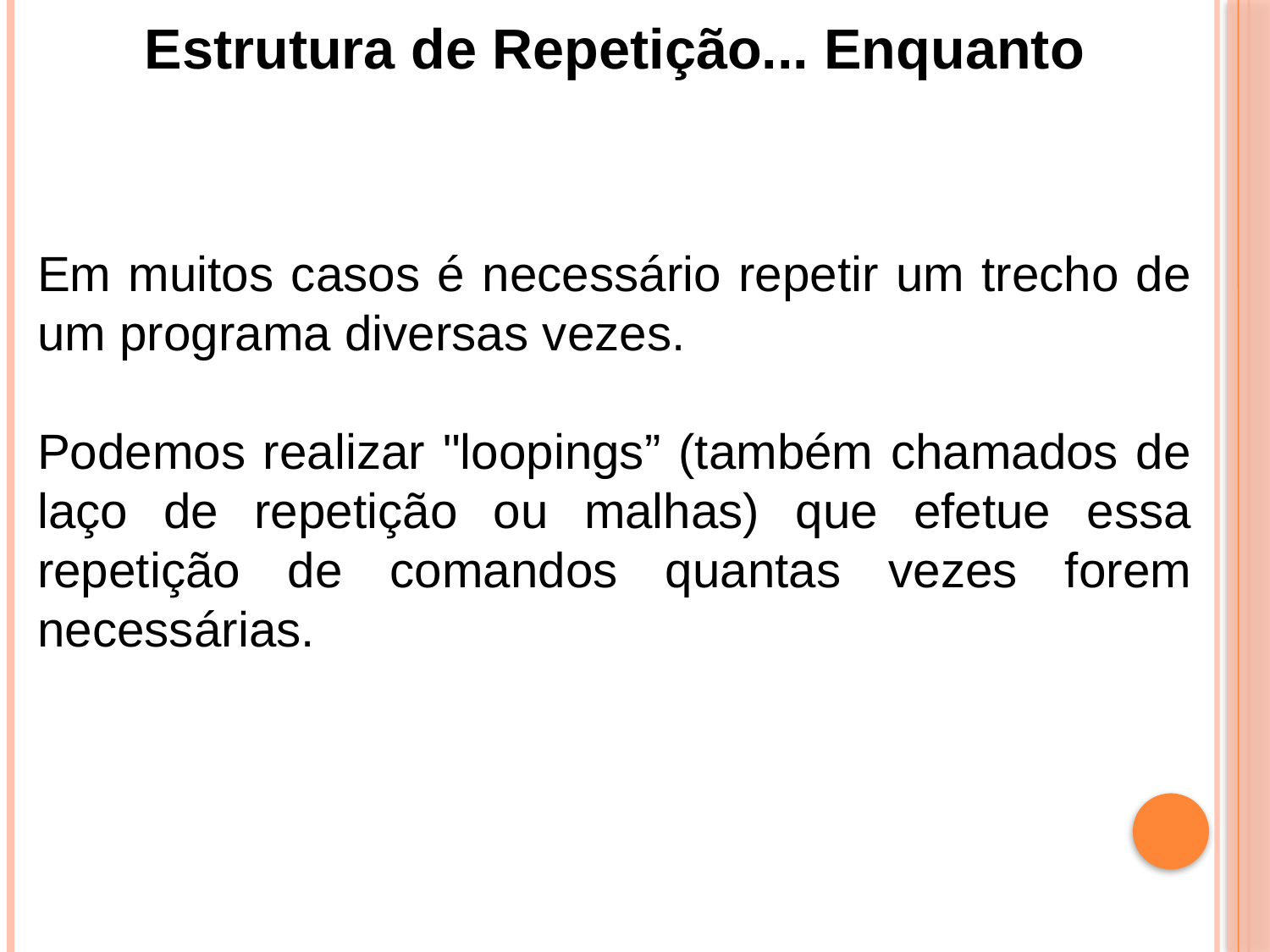

Estrutura de Repetição... Enquanto
Em muitos casos é necessário repetir um trecho de um programa diversas vezes.

Podemos realizar "loopings” (também chamados de laço de repetição ou malhas) que efetue essa repetição de comandos quantas vezes forem necessárias.